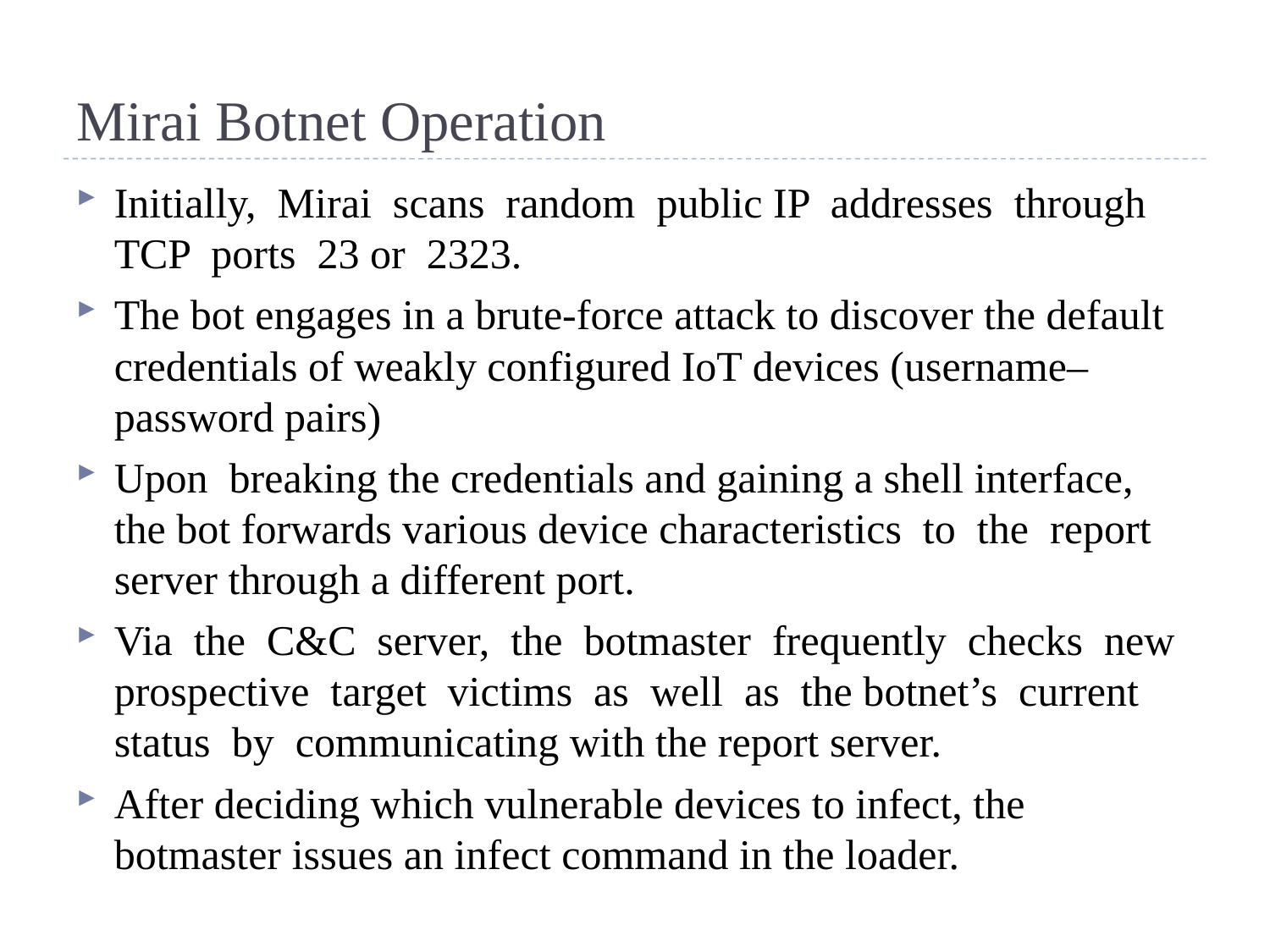

# Mirai Botnet Operation
Initially,  Mirai  scans  random  public IP  addresses  through  TCP  ports  23 or  2323.
The bot engages in a brute-force attack to discover the default credentials of weakly configured IoT devices (username–password pairs)
Upon  breaking the credentials and gaining a shell interface, the bot forwards various device characteristics  to  the  report  server through a different port.
Via  the  C&C  server,  the  botmaster  frequently  checks  new  prospective  target  victims  as  well  as  the botnet’s  current  status  by  communicating with the report server.
After deciding which vulnerable devices to infect, the botmaster issues an infect command in the loader.